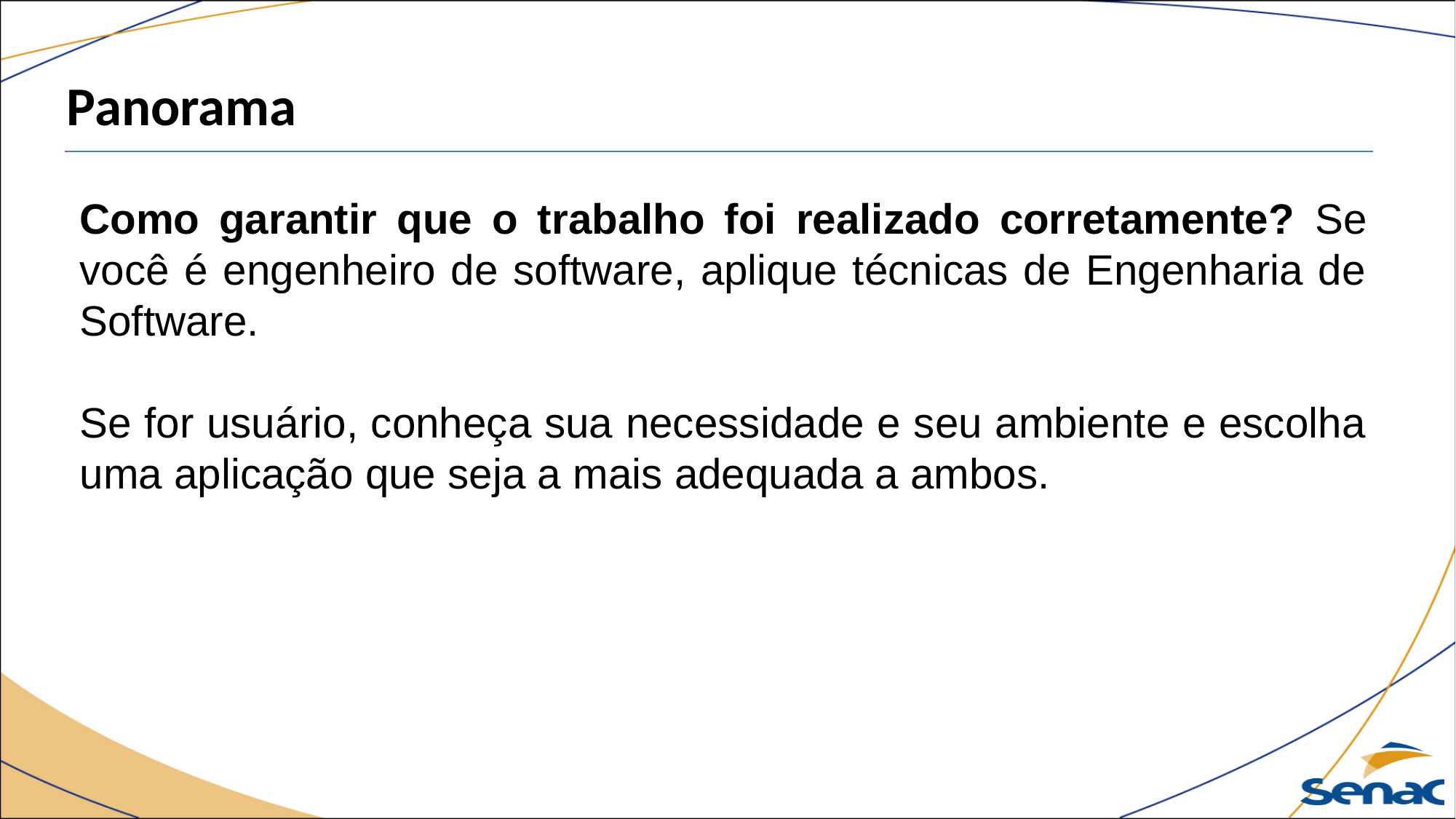

Panorama
Como garantir que o trabalho foi realizado corretamente? Se você é engenheiro de software, aplique técnicas de Engenharia de Software.

Se for usuário, conheça sua necessidade e seu ambiente e escolha uma aplicação que seja a mais adequada a ambos.